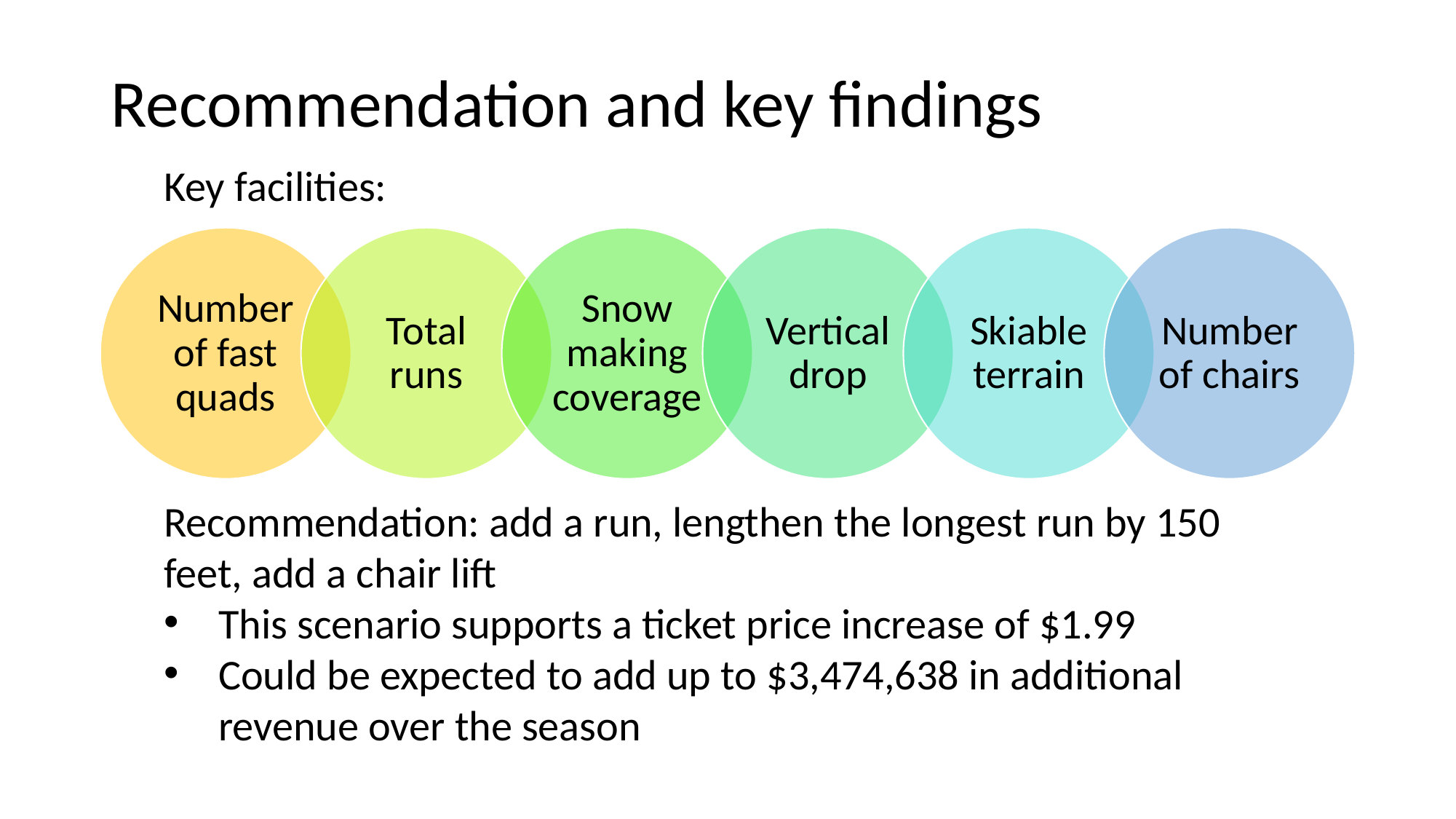

# Recommendation and key findings
Number of fast quads
Total runs
Snow making coverage
Vertical drop
Skiable terrain
Number of chairs
Key facilities:
Recommendation: add a run, lengthen the longest run by 150 feet, add a chair lift
This scenario supports a ticket price increase of $1.99
Could be expected to add up to $3,474,638 in additional revenue over the season